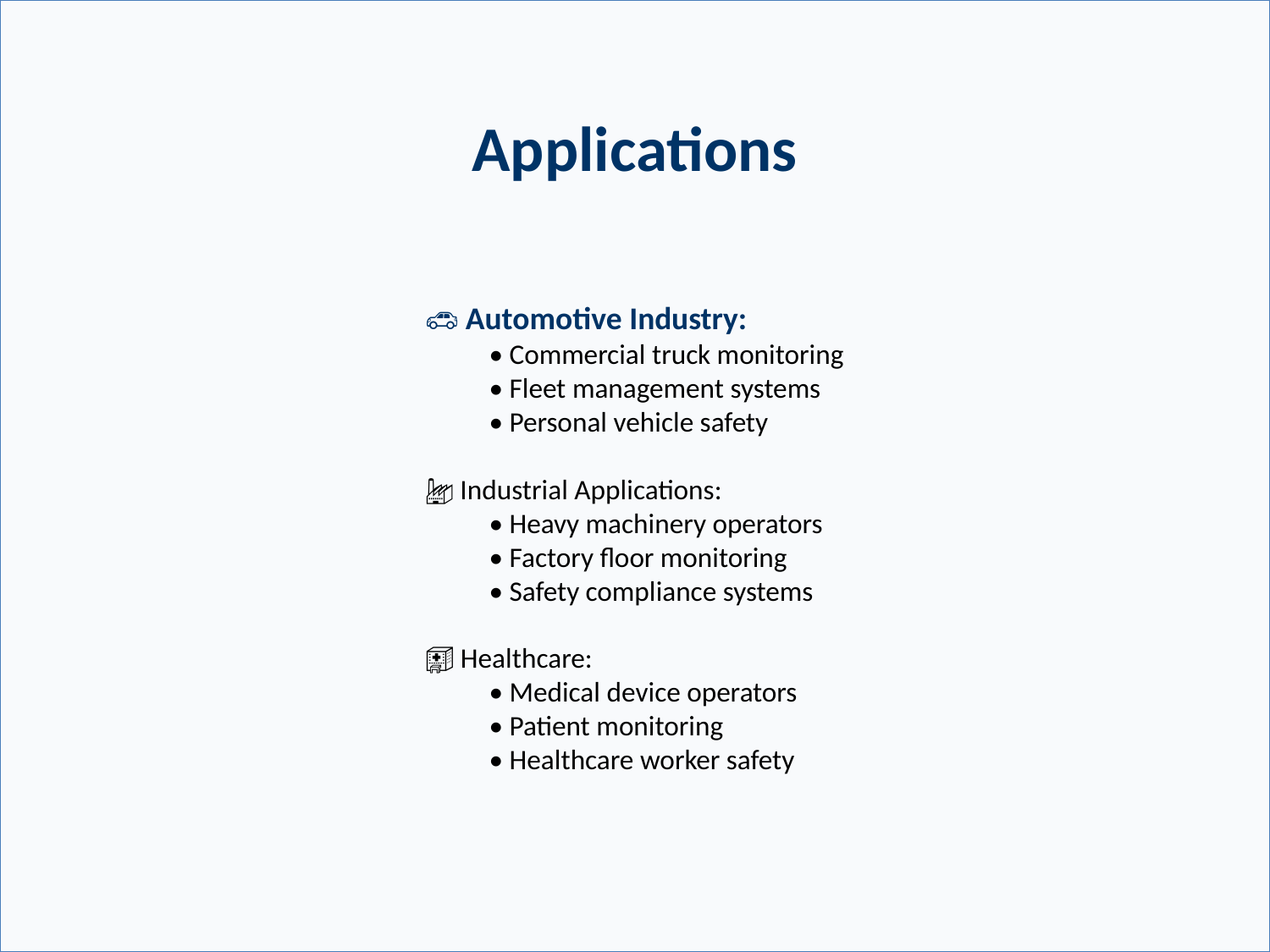

Applications

🚗 Automotive Industry:
• Commercial truck monitoring
• Fleet management systems
• Personal vehicle safety

🏭 Industrial Applications:
• Heavy machinery operators
• Factory floor monitoring
• Safety compliance systems

🏥 Healthcare:
• Medical device operators
• Patient monitoring
• Healthcare worker safety